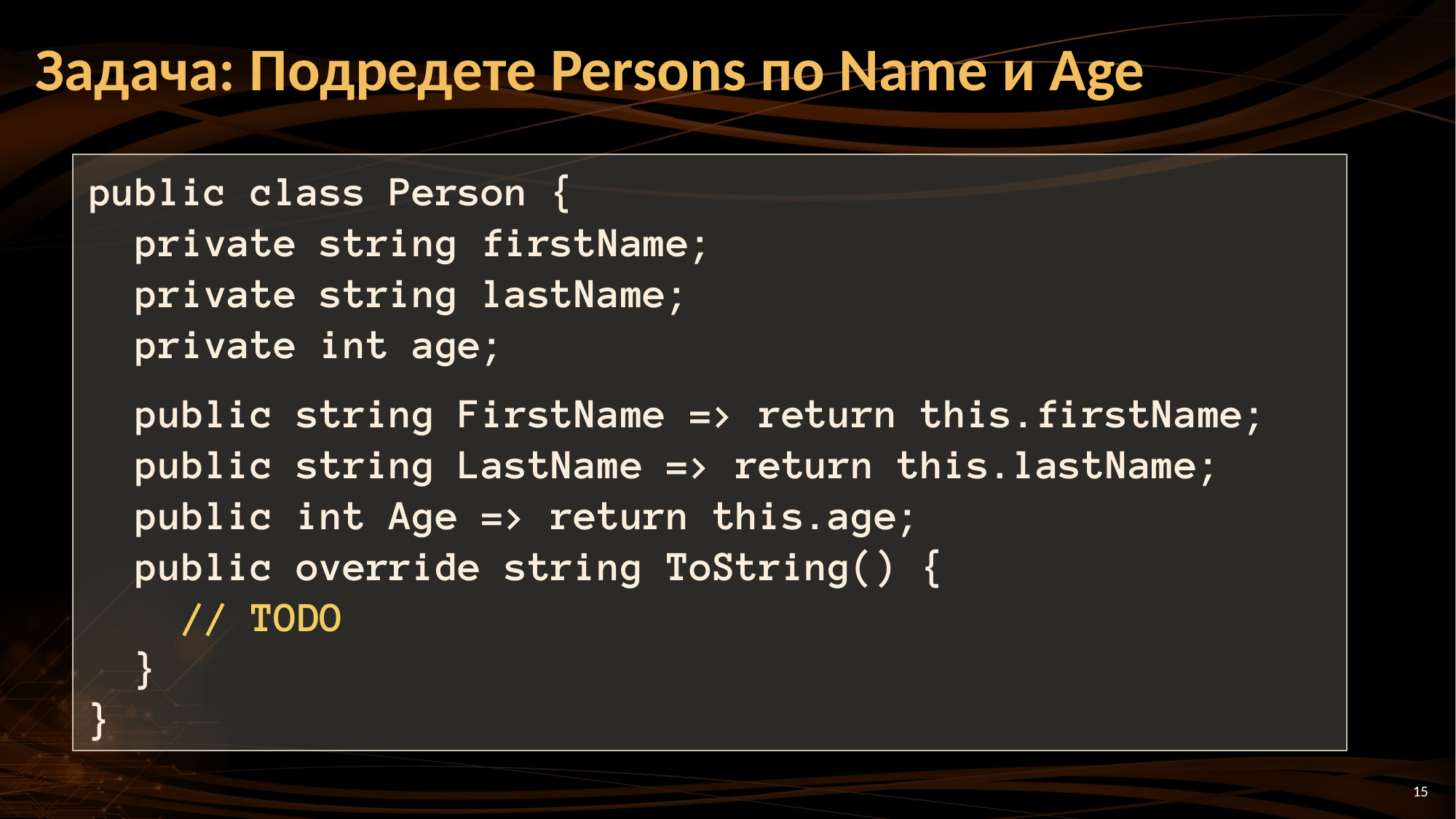

# Задача: Подредете Persons по Name и Age
public class Person {
  private string firstName;
  private string lastName;
  private int age;
  public string FirstName => return this.firstName;
  public string LastName => return this.lastName;
  public int Age => return this.age;
  public override string ToString() {
    // TODO
  }
}
15